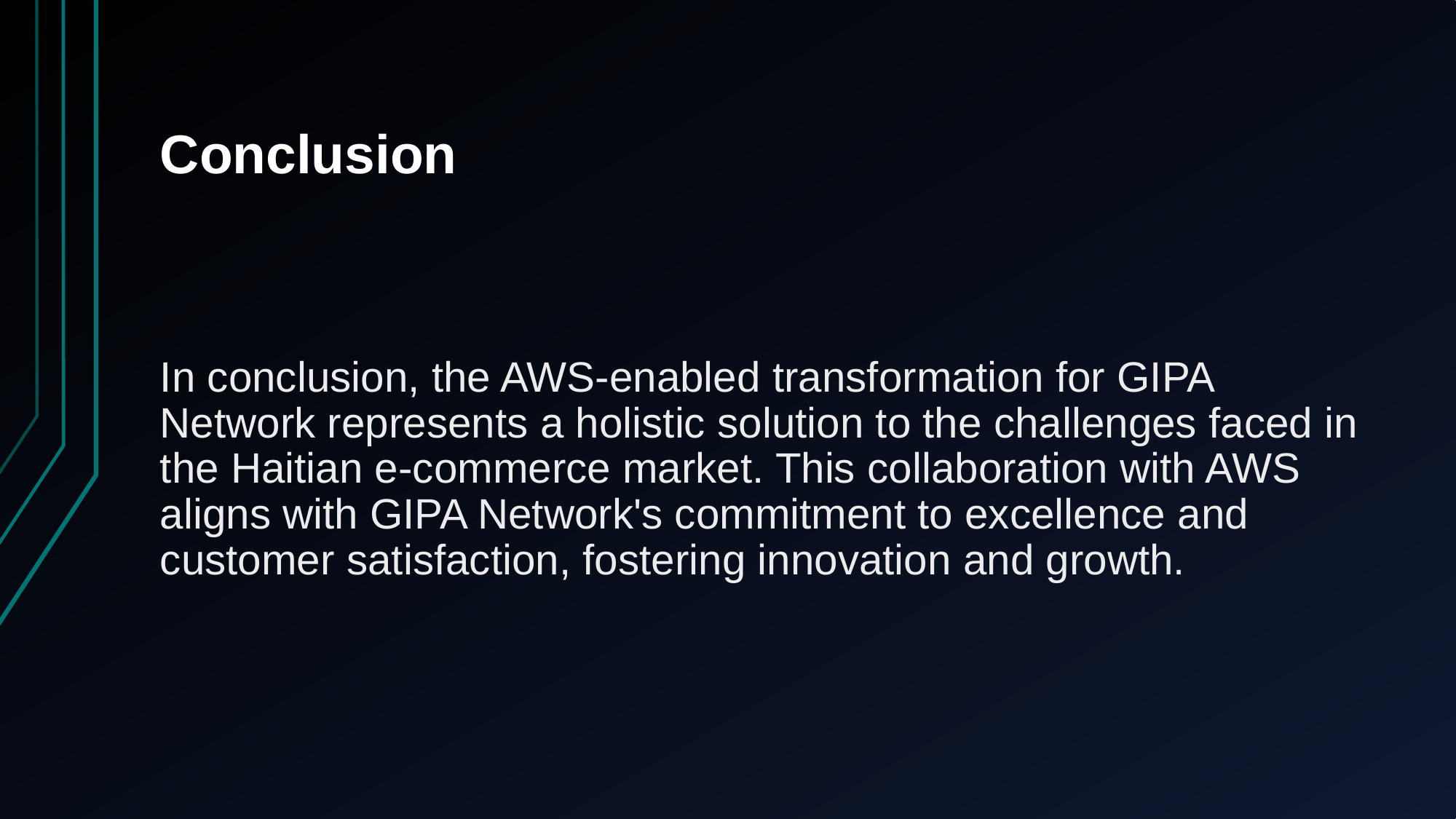

# Conclusion
In conclusion, the AWS-enabled transformation for GIPA Network represents a holistic solution to the challenges faced in the Haitian e-commerce market. This collaboration with AWS aligns with GIPA Network's commitment to excellence and customer satisfaction, fostering innovation and growth.